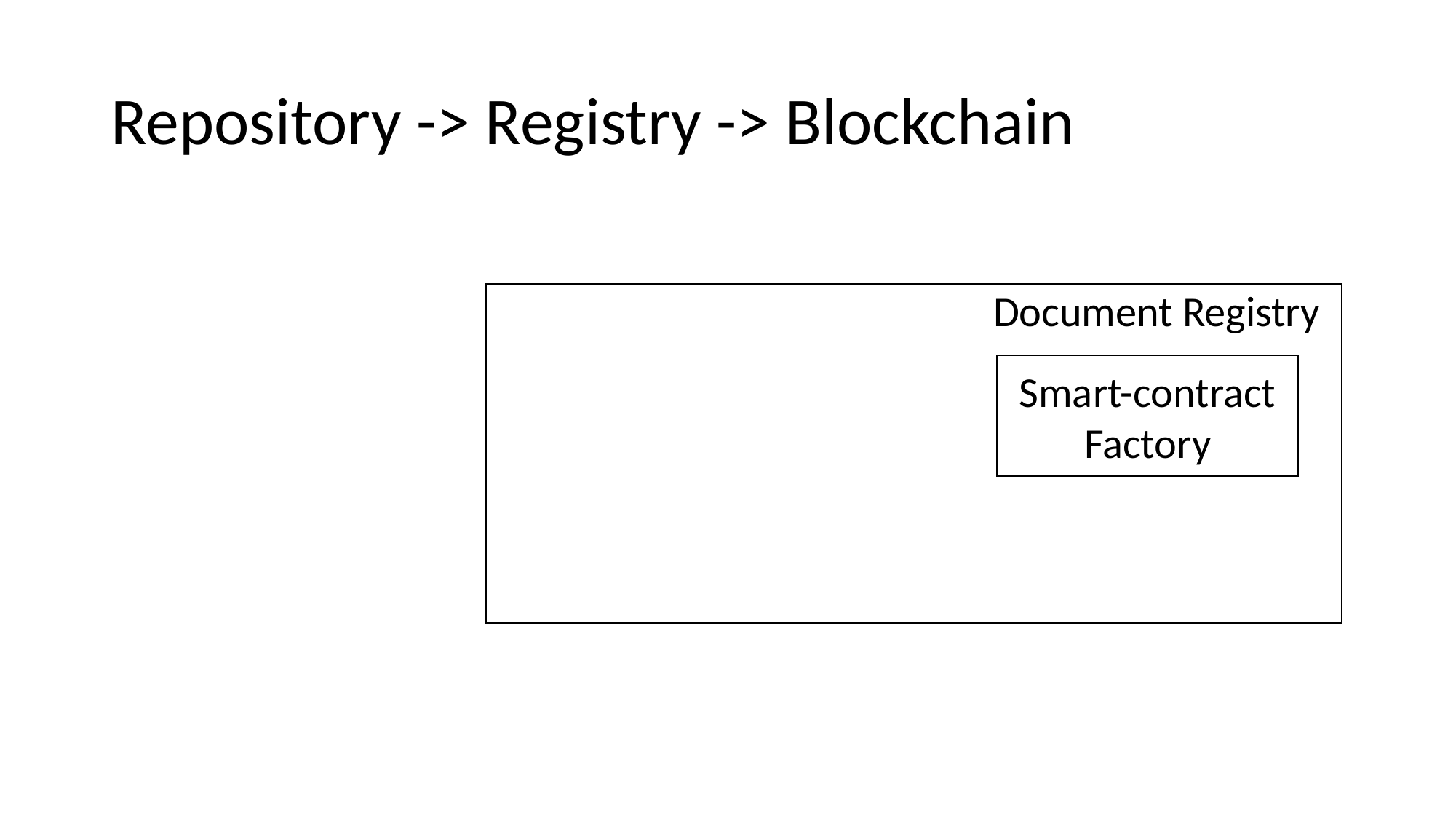

# Repository -> Registry -> Blockchain

Document Registry
Smart-contract
Factory